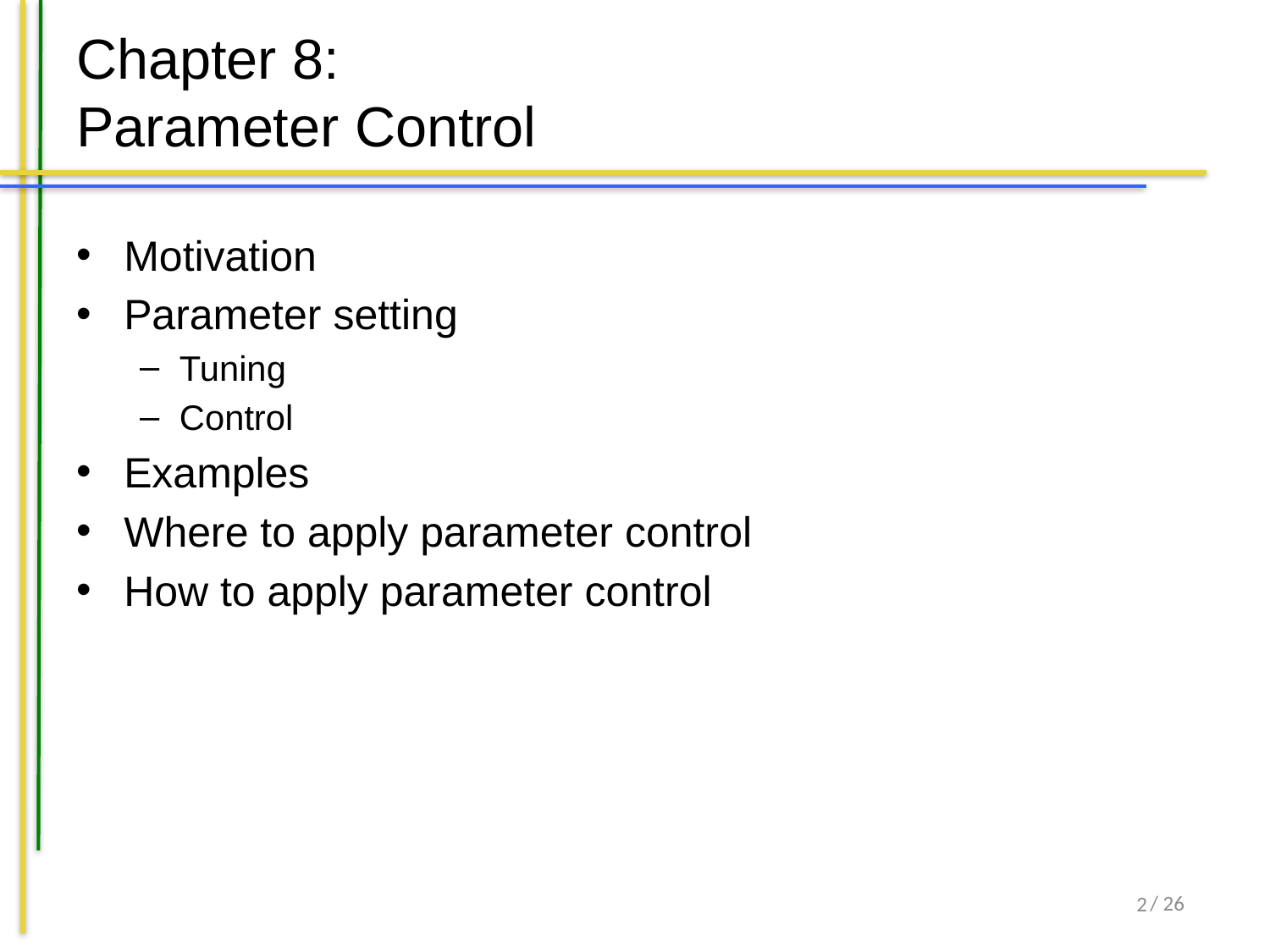

# Chapter 8: Parameter Control
Motivation
Parameter setting
Tuning
Control
Examples
Where to apply parameter control
How to apply parameter control
2